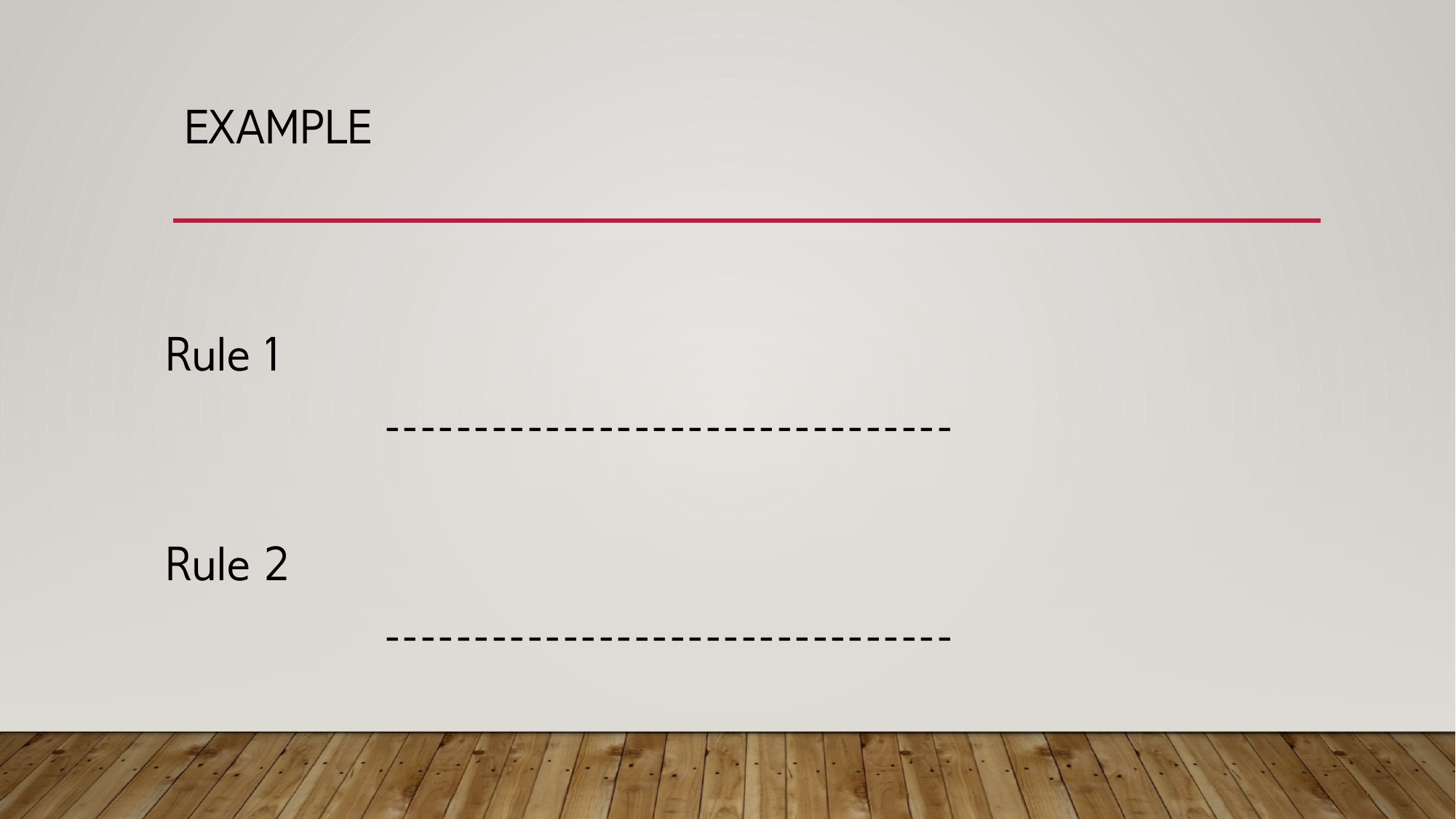

# Example
Rule 1
		--------------------------------

Rule 2
		--------------------------------